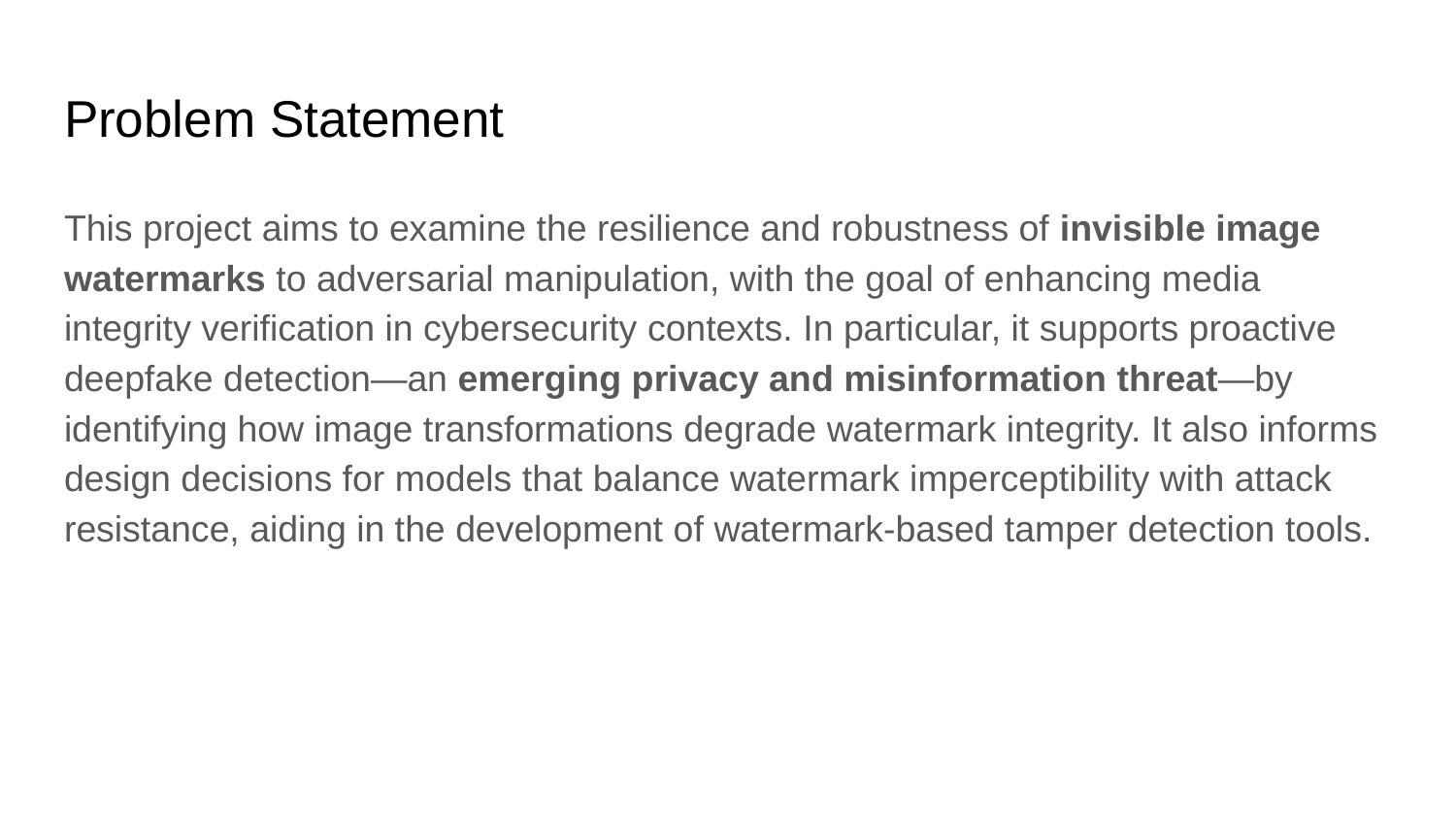

# Problem Statement
This project aims to examine the resilience and robustness of invisible image watermarks to adversarial manipulation, with the goal of enhancing media integrity verification in cybersecurity contexts. In particular, it supports proactive deepfake detection—an emerging privacy and misinformation threat—by identifying how image transformations degrade watermark integrity. It also informs design decisions for models that balance watermark imperceptibility with attack resistance, aiding in the development of watermark-based tamper detection tools.